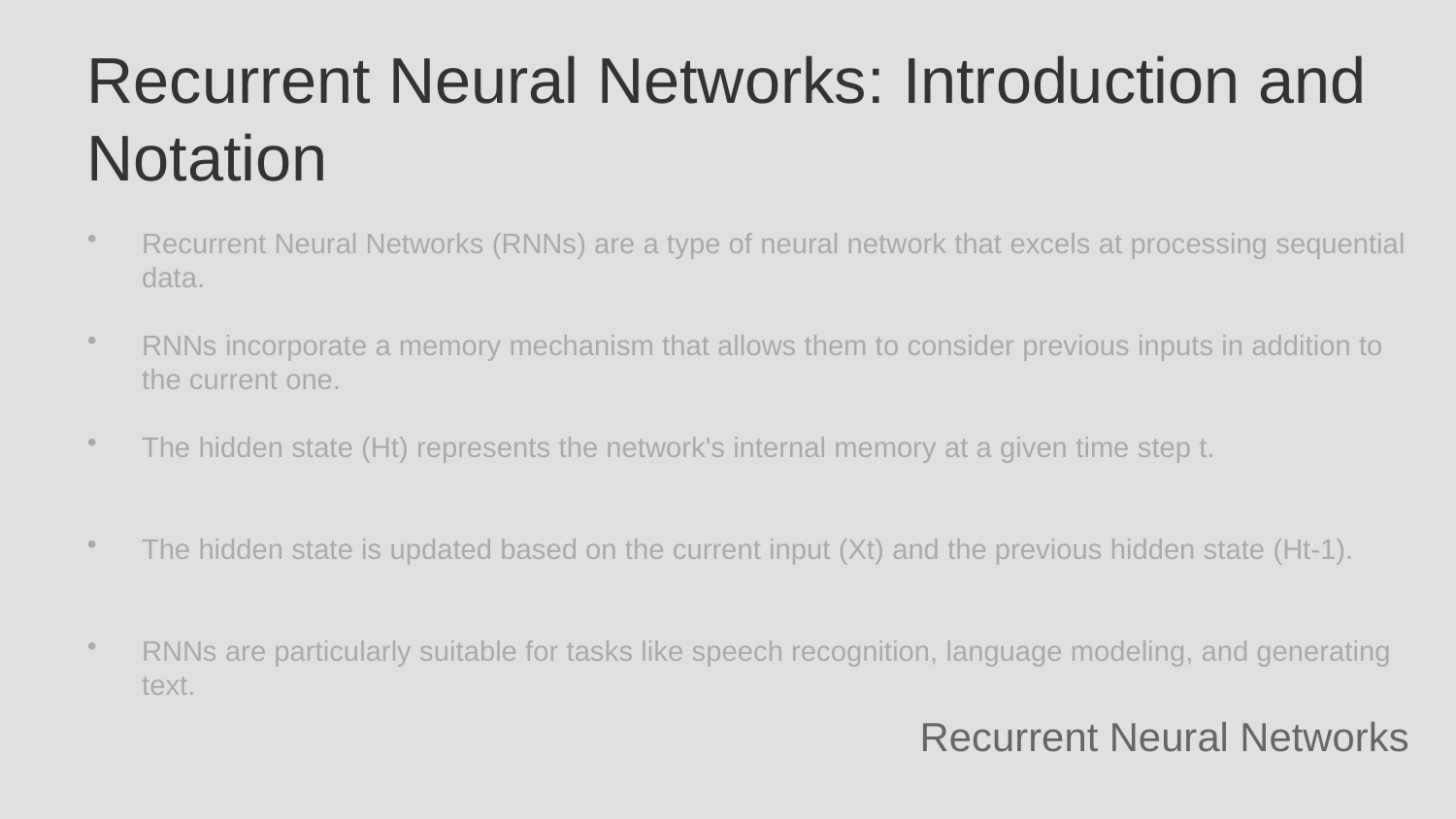

Recurrent Neural Networks: Introduction and Notation
Recurrent Neural Networks (RNNs) are a type of neural network that excels at processing sequential data.
RNNs incorporate a memory mechanism that allows them to consider previous inputs in addition to the current one.
The hidden state (Ht) represents the network's internal memory at a given time step t.
The hidden state is updated based on the current input (Xt) and the previous hidden state (Ht-1).
RNNs are particularly suitable for tasks like speech recognition, language modeling, and generating text.
Recurrent Neural Networks